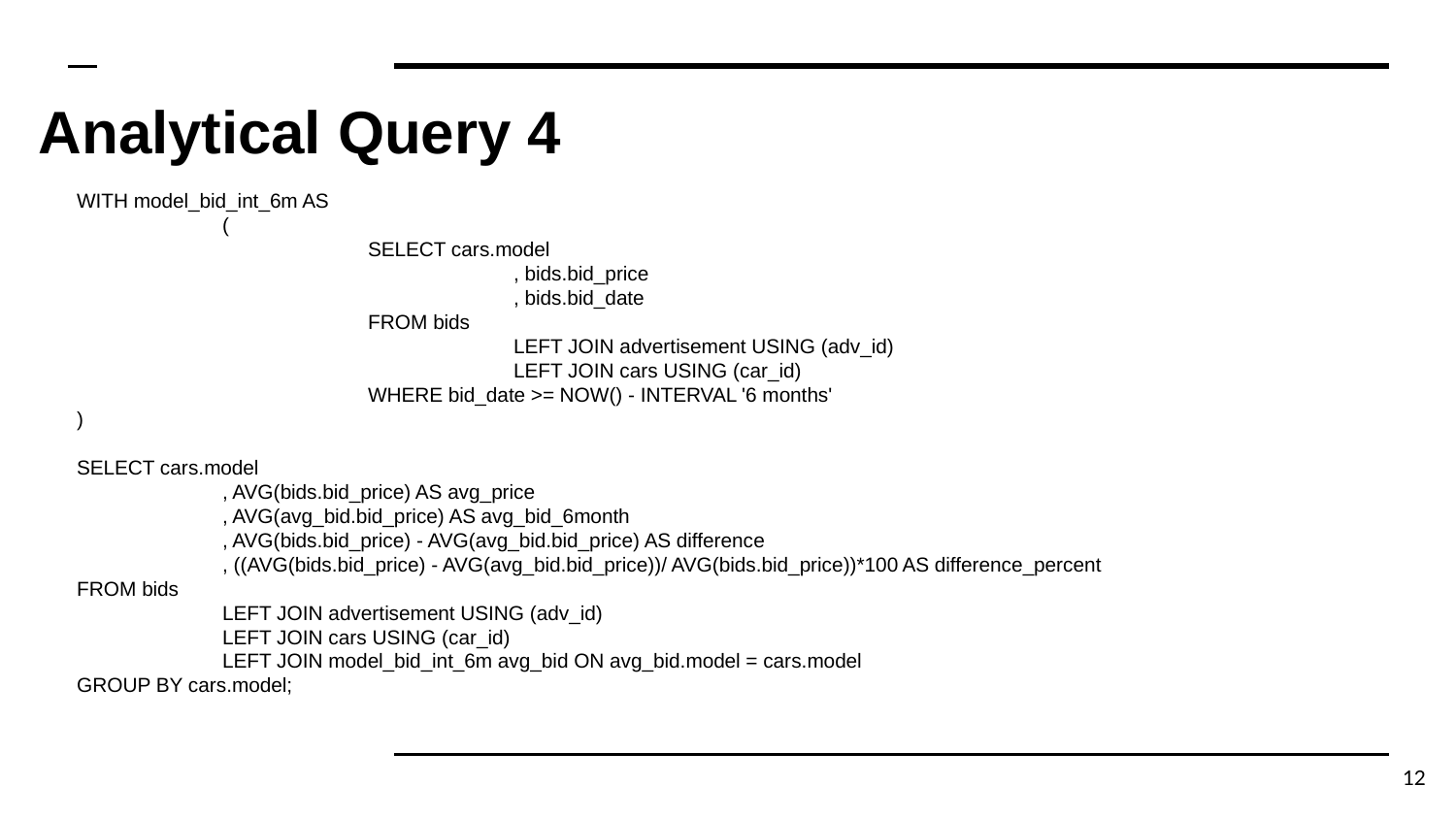

# Analytical Query 4
WITH model_bid_int_6m AS
	(
		SELECT cars.model
			, bids.bid_price
			, bids.bid_date
		FROM bids
			LEFT JOIN advertisement USING (adv_id)
			LEFT JOIN cars USING (car_id)
		WHERE bid_date >= NOW() - INTERVAL '6 months'
)

SELECT cars.model
	, AVG(bids.bid_price) AS avg_price
	, AVG(avg_bid.bid_price) AS avg_bid_6month
	, AVG(bids.bid_price) - AVG(avg_bid.bid_price) AS difference
	, ((AVG(bids.bid_price) - AVG(avg_bid.bid_price))/ AVG(bids.bid_price))*100 AS difference_percent
FROM bids
	LEFT JOIN advertisement USING (adv_id)
	LEFT JOIN cars USING (car_id)
	LEFT JOIN model_bid_int_6m avg_bid ON avg_bid.model = cars.model
GROUP BY cars.model;
12